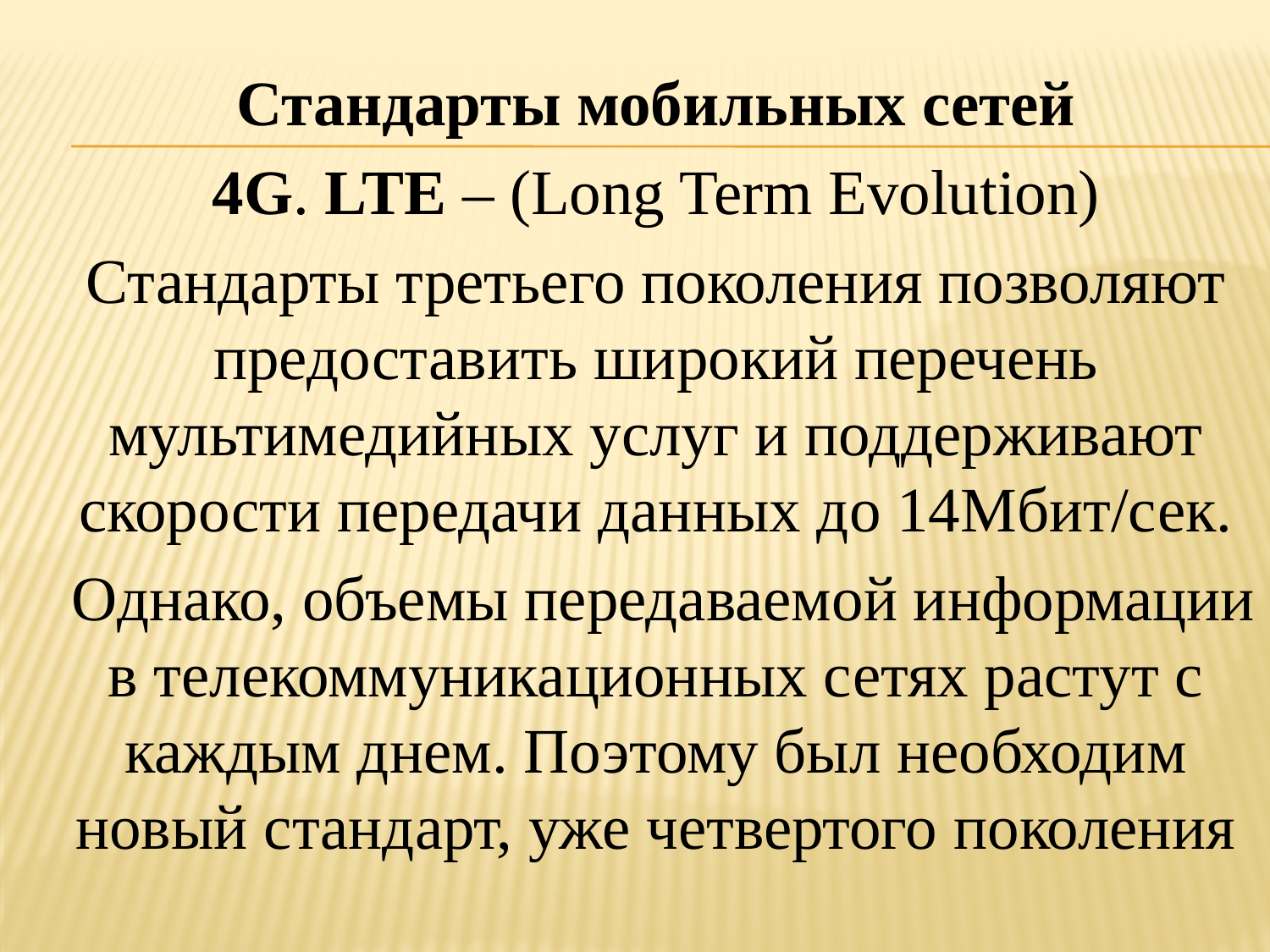

Стандарты мобильных сетей
4G. LTE – (Long Term Evolution)
Стандарты третьего поколения позволяют предоставить широкий перечень мультимедийных услуг и поддерживают скорости передачи данных до 14Мбит/сек.
 Однако, объемы передаваемой информации в телекоммуникационных сетях растут с каждым днем. Поэтому был необходим новый стандарт, уже четвертого поколения